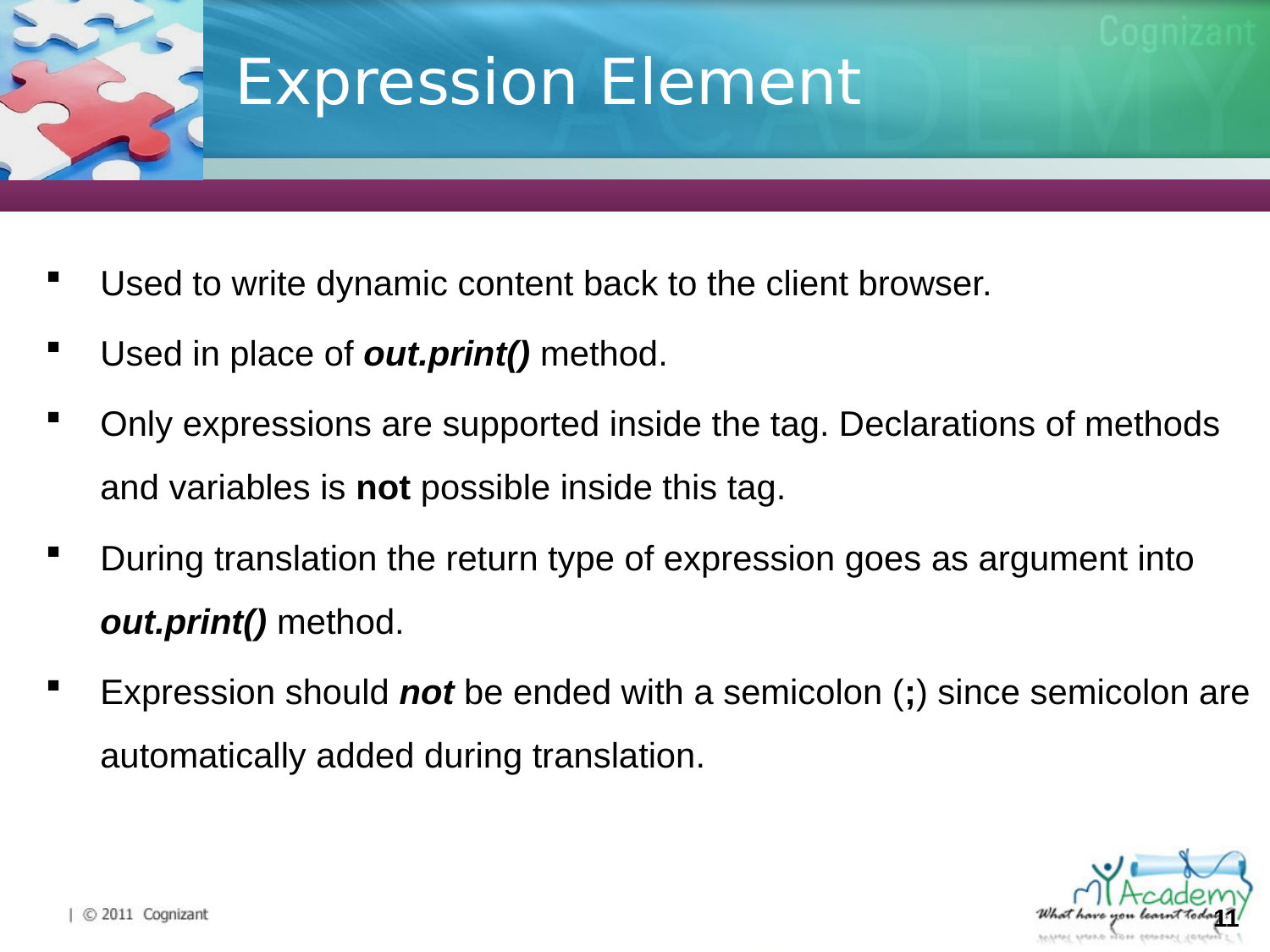

# Expression Element
Used to write dynamic content back to the client browser.
Used in place of out.print() method.
Only expressions are supported inside the tag. Declarations of methods and variables is not possible inside this tag.
During translation the return type of expression goes as argument into out.print() method.
Expression should not be ended with a semicolon (;) since semicolon are automatically added during translation.
11